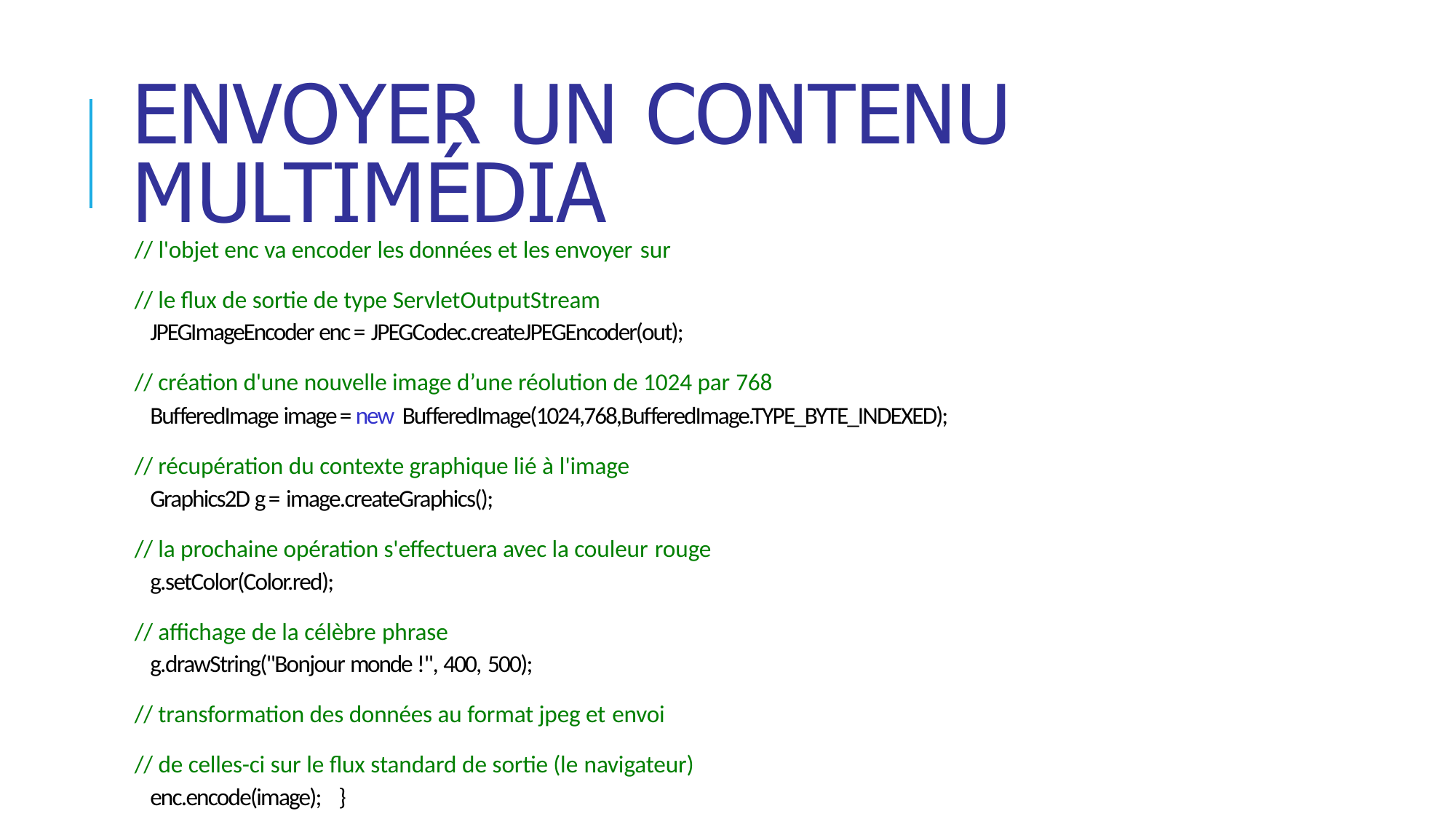

# Envoyer un contenu multimédia
// l'objet enc va encoder les données et les envoyer sur
// le flux de sortie de type ServletOutputStream
JPEGImageEncoder enc = JPEGCodec.createJPEGEncoder(out);
// création d'une nouvelle image d’une réolution de 1024 par 768
BufferedImage image = new  BufferedImage(1024,768,BufferedImage.TYPE_BYTE_INDEXED);
// récupération du contexte graphique lié à l'image
Graphics2D g = image.createGraphics();
// la prochaine opération s'effectuera avec la couleur rouge
g.setColor(Color.red);
// affichage de la célèbre phrase
g.drawString("Bonjour monde !", 400, 500);
// transformation des données au format jpeg et envoi
// de celles-ci sur le flux standard de sortie (le navigateur)
enc.encode(image);   }